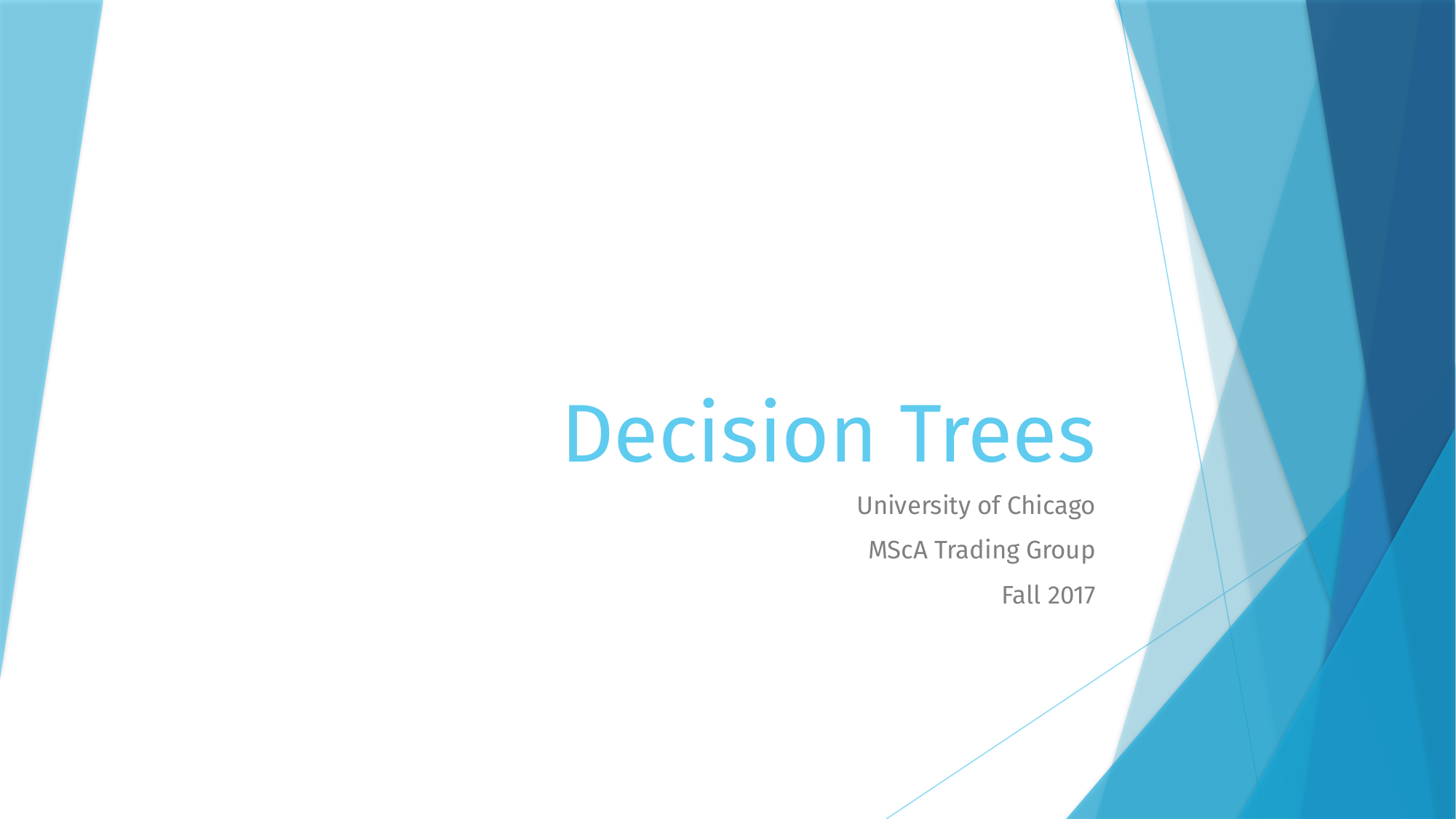

# Decision Trees
University of Chicago
MScA Trading Group
Fall 2017